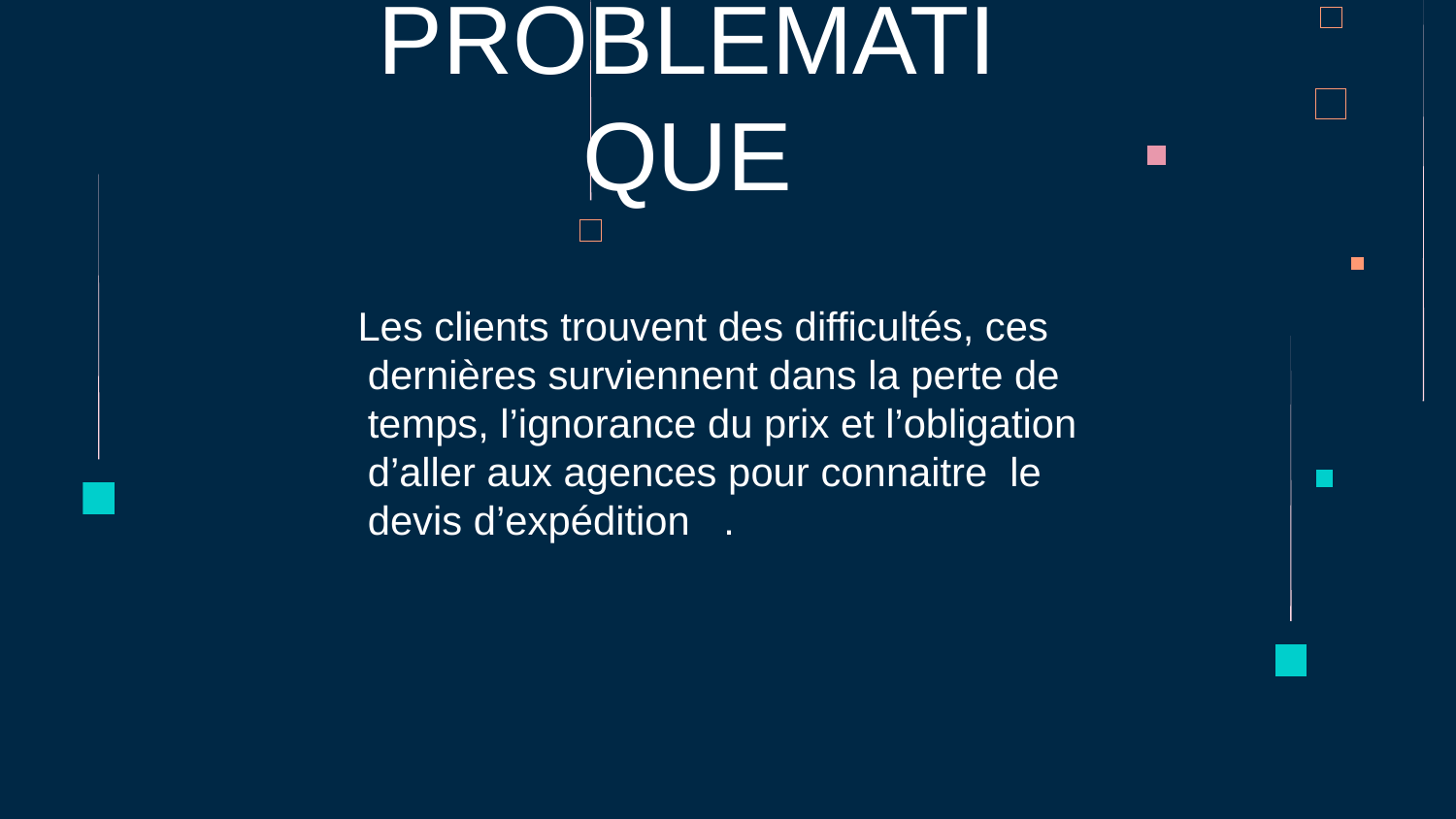

# PROBLEMATIQUE
    Les clients trouvent des difficultés, ces dernières surviennent dans la perte de temps, l’ignorance du prix et l’obligation d’aller aux agences pour connaitre  le devis d’expédition   .